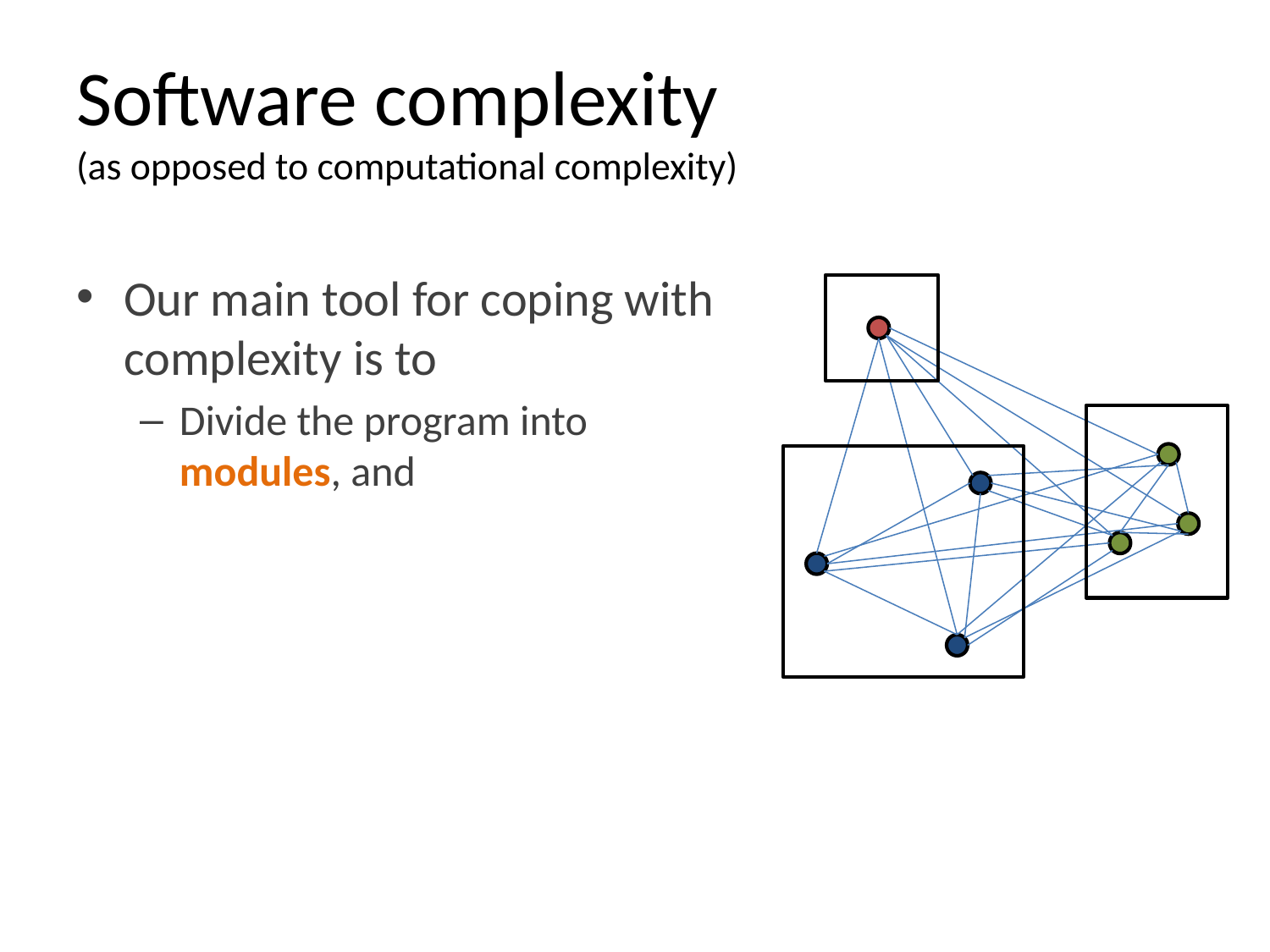

# Software complexity (as opposed to computational complexity)
Our main tool for coping with complexity is to
Divide the program into modules, and